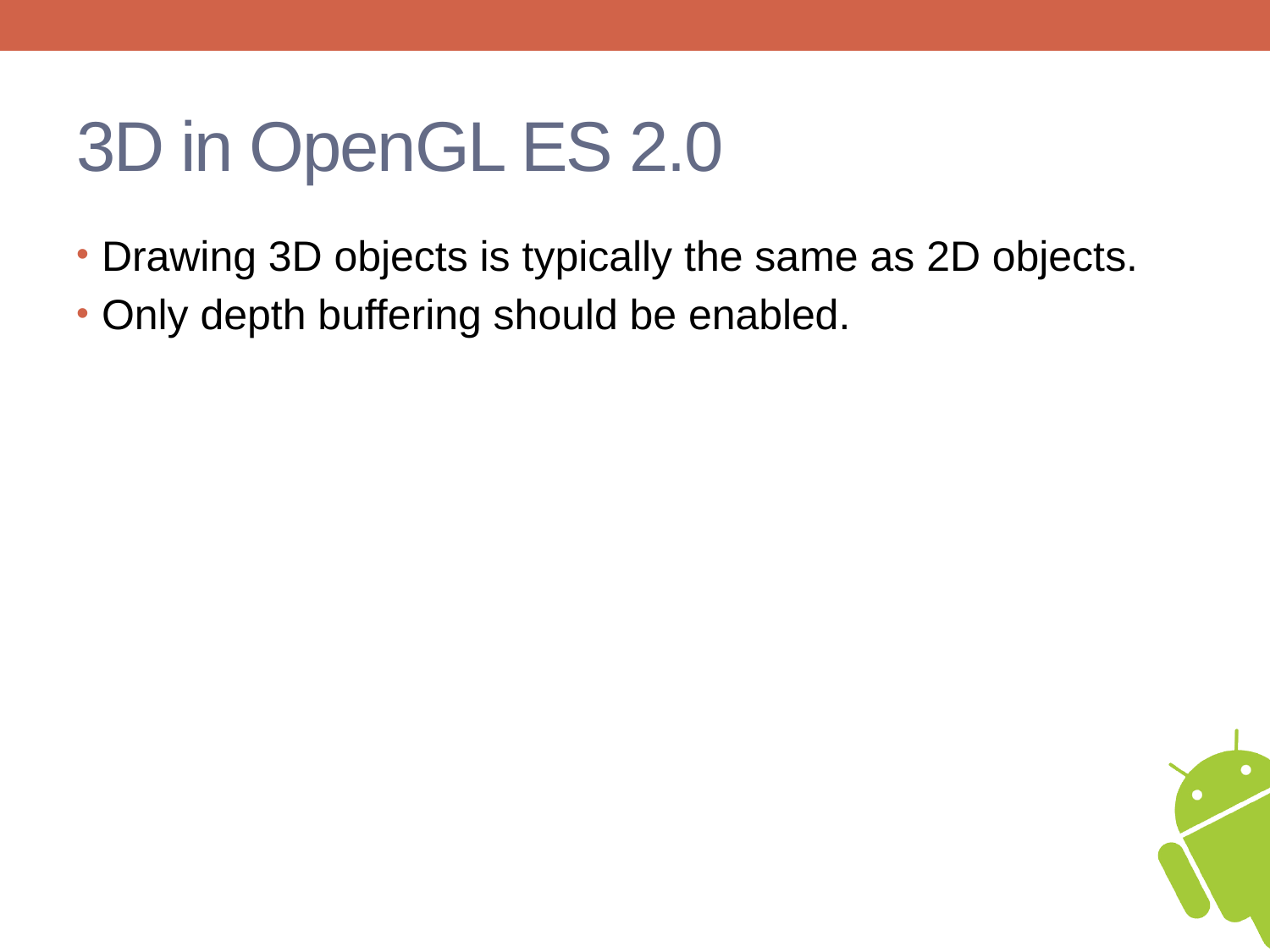

# 3D in OpenGL ES 2.0
Drawing 3D objects is typically the same as 2D objects.
Only depth buffering should be enabled.